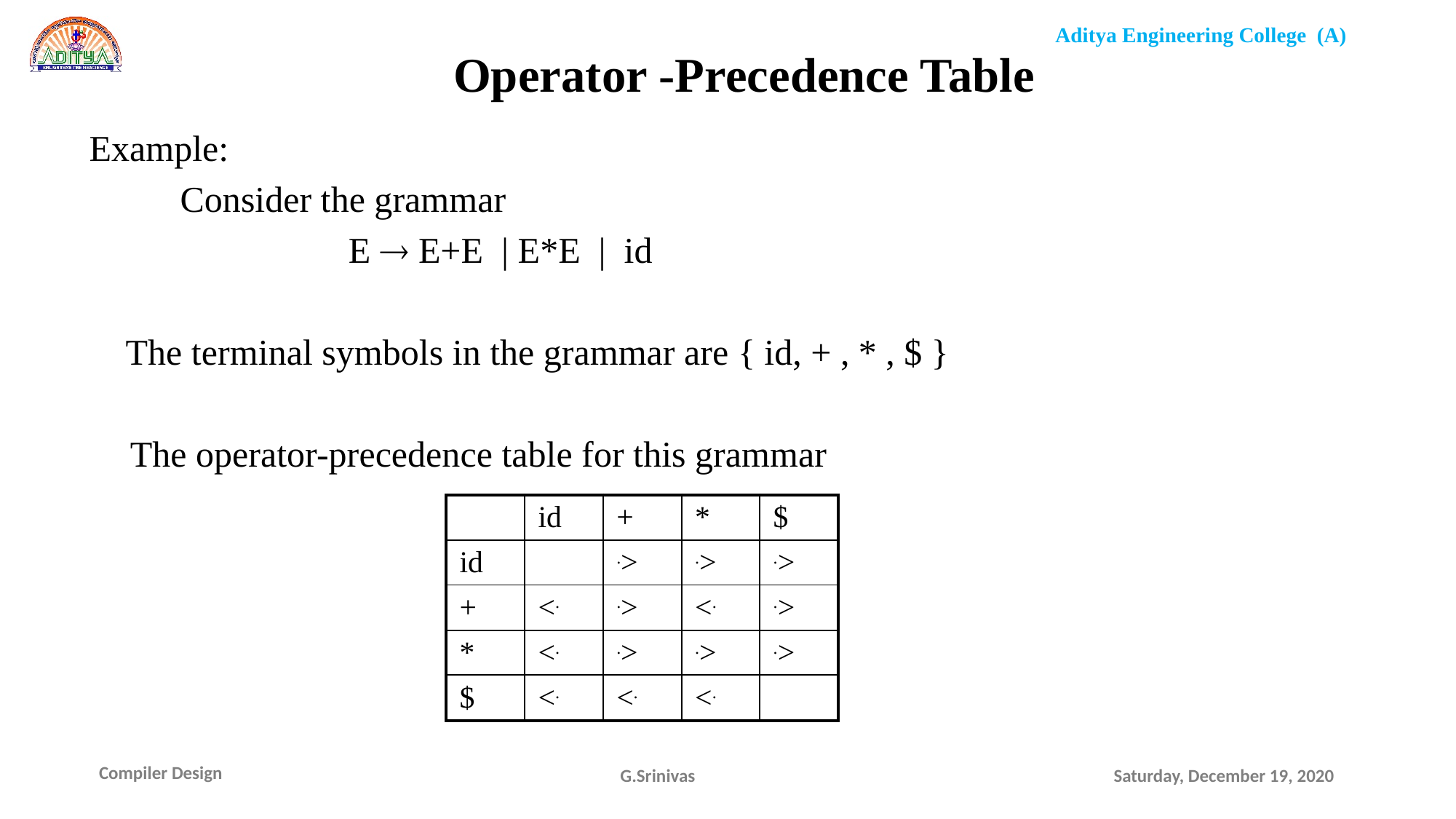

# Operator -Precedence Table
Example:
          Consider the grammar
			E → E+E  | E*E  |  id

    The terminal symbols in the grammar are { id, + , * , $ }

	The operator-precedence table for this grammar

|  | id | + | \* | $ |
| --- | --- | --- | --- | --- |
| id |  | .> | .> | .> |
| + | <. | .> | <. | .> |
| \* | <. | .> | .> | .> |
| $ | <. | <. | <. |  |